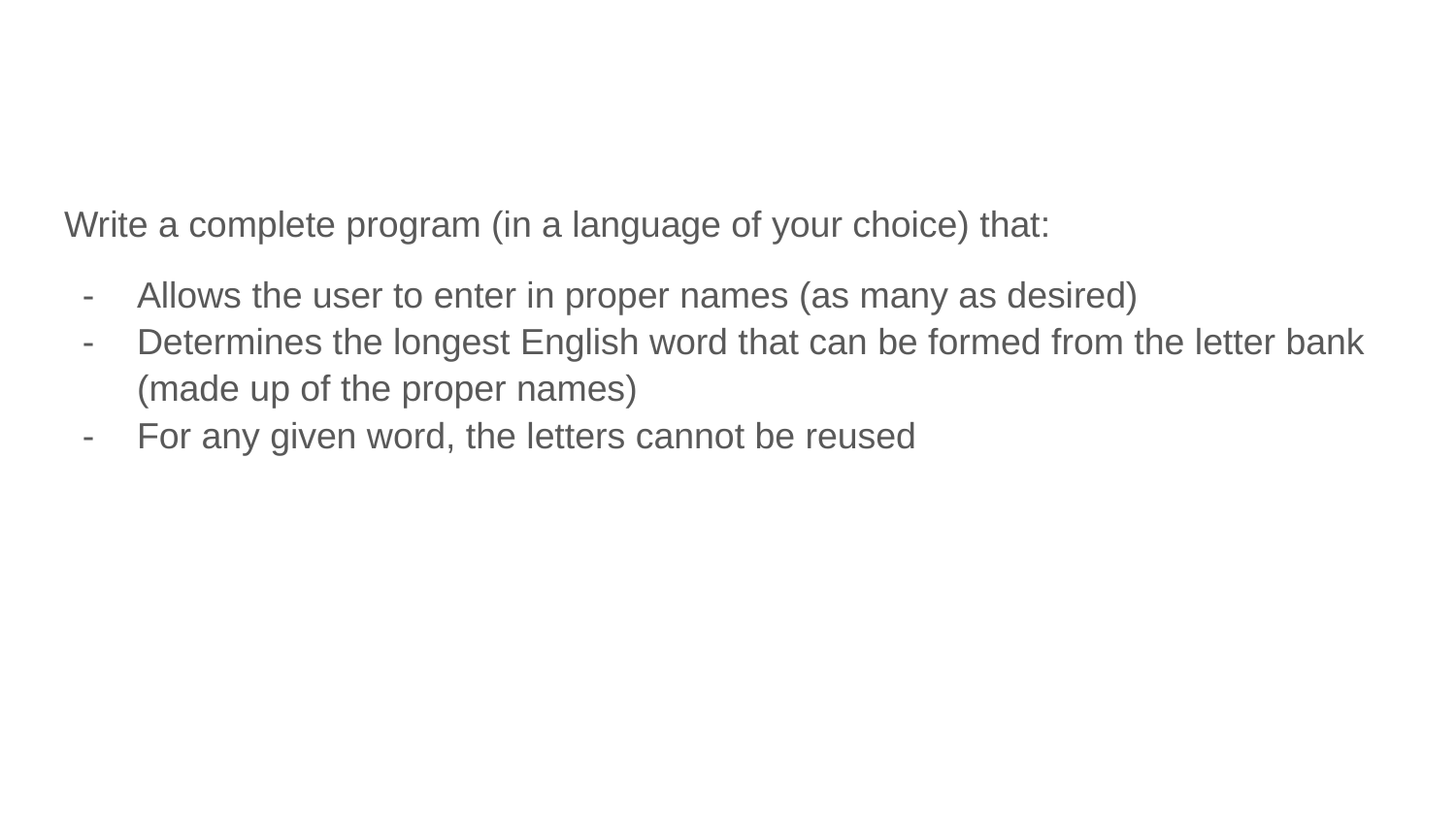

Write a complete program (in a language of your choice) that:
Allows the user to enter in proper names (as many as desired)
Determines the longest English word that can be formed from the letter bank (made up of the proper names)
For any given word, the letters cannot be reused